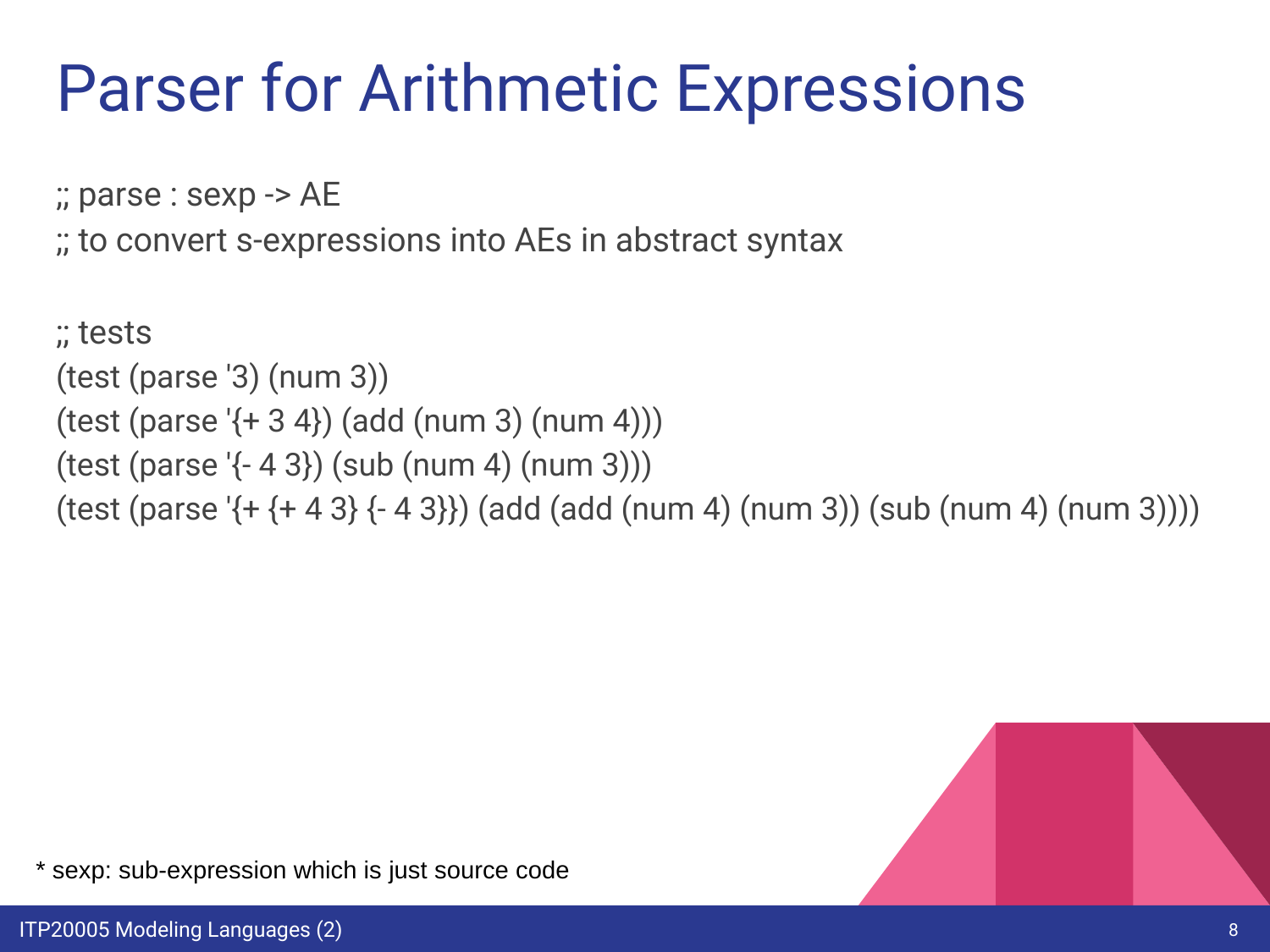

# Parser for Arithmetic Expressions
;; parse : sexp -> AE
;; to convert s-expressions into AEs in abstract syntax
;; tests
(test (parse '3) (num 3))
(test (parse '{+ 3 4}) (add (num 3) (num 4)))
(test (parse '{- 4 3}) (sub (num 4) (num 3)))
(test (parse '{+ {+ 4 3} {- 4 3}}) (add (add (num 4) (num 3)) (sub (num 4) (num 3))))
* sexp: sub-expression which is just source code
8